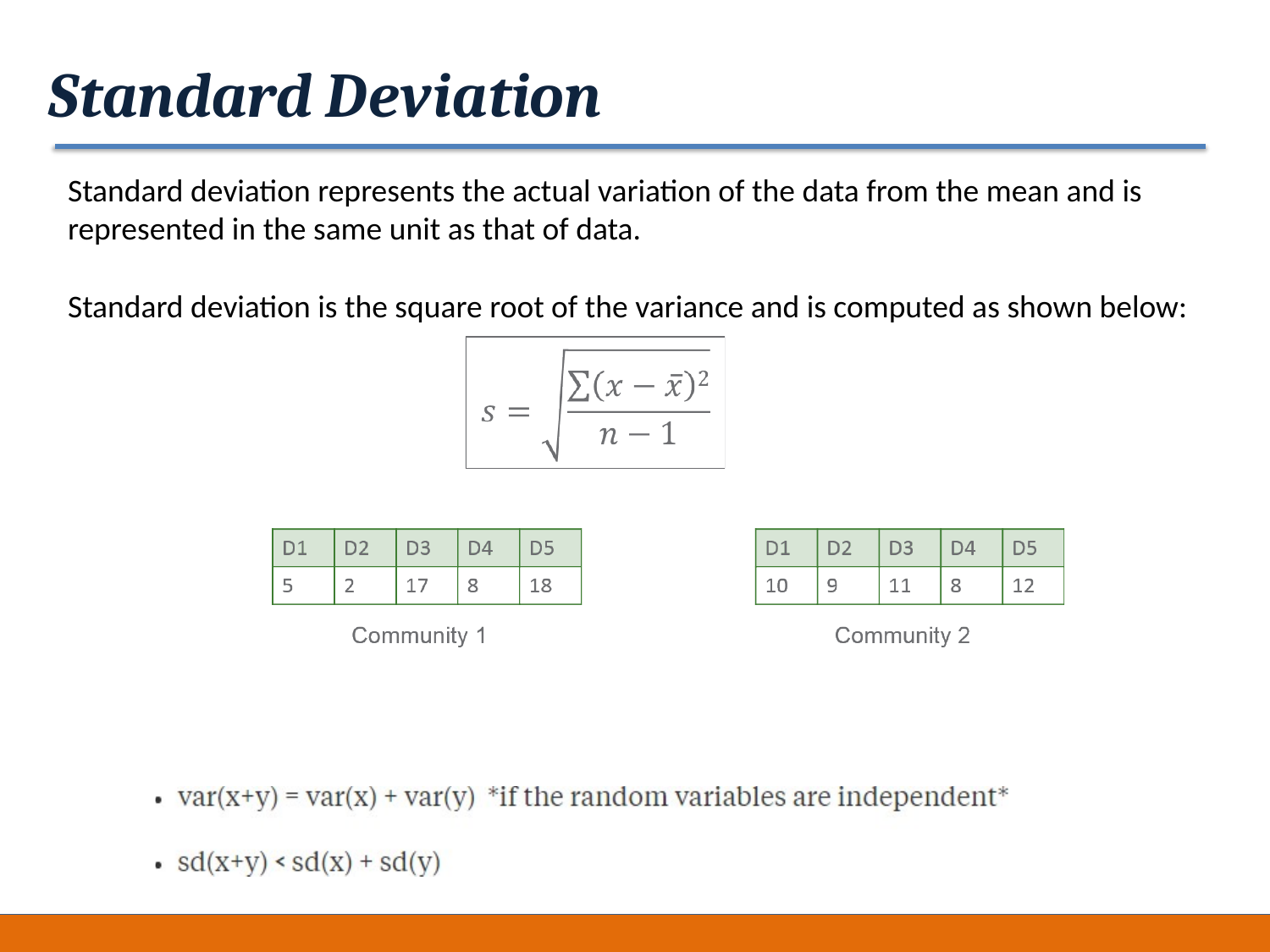

# Standard Deviation

Standard deviation represents the actual variation of the data from the mean and is
represented in the same unit as that of data.

Standard deviation is the square root of the variance and is computed as shown below: